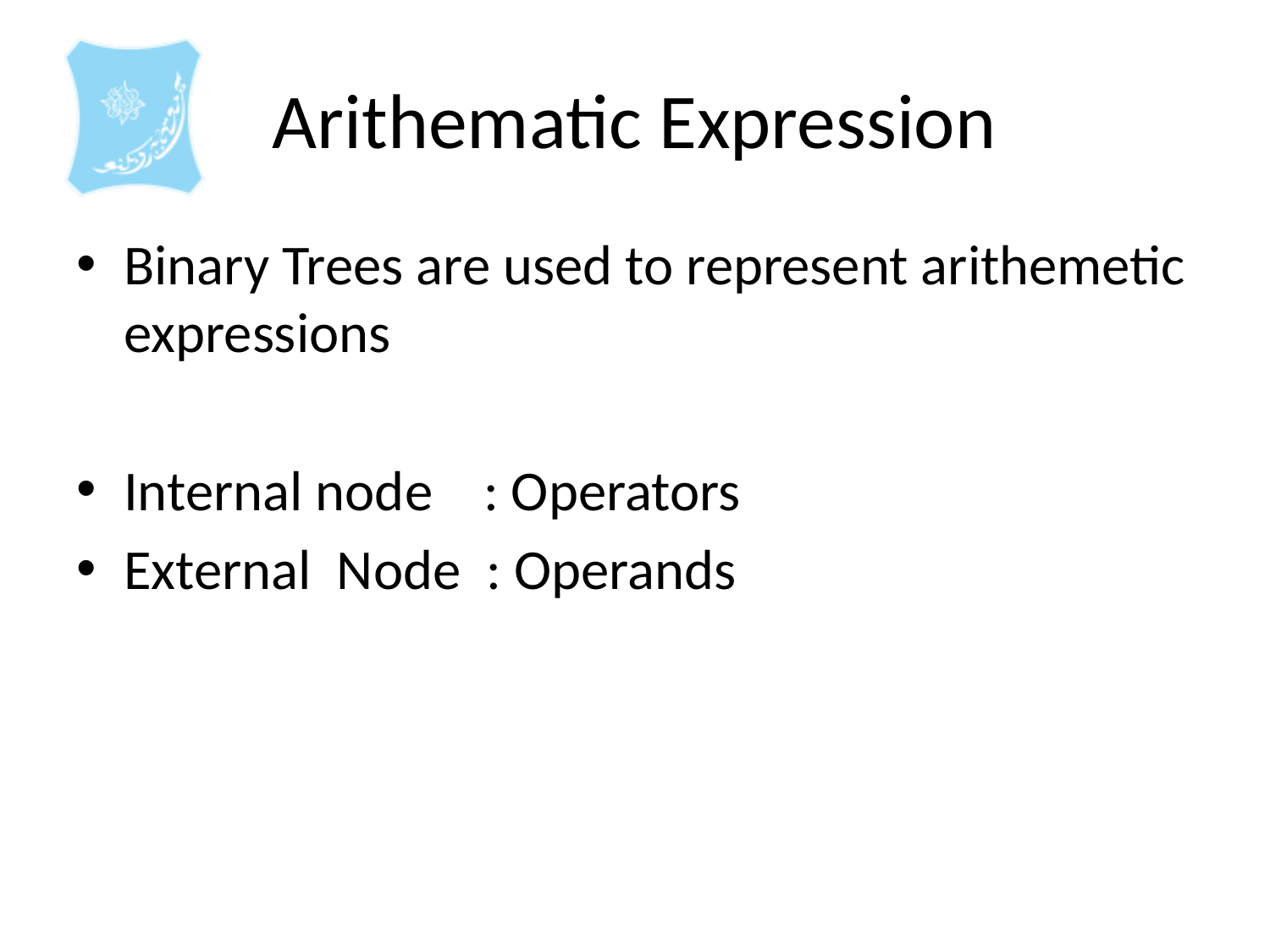

# Arithematic Expression
Binary Trees are used to represent arithemetic expressions

Internal node    : Operators
External  Node  : Operands